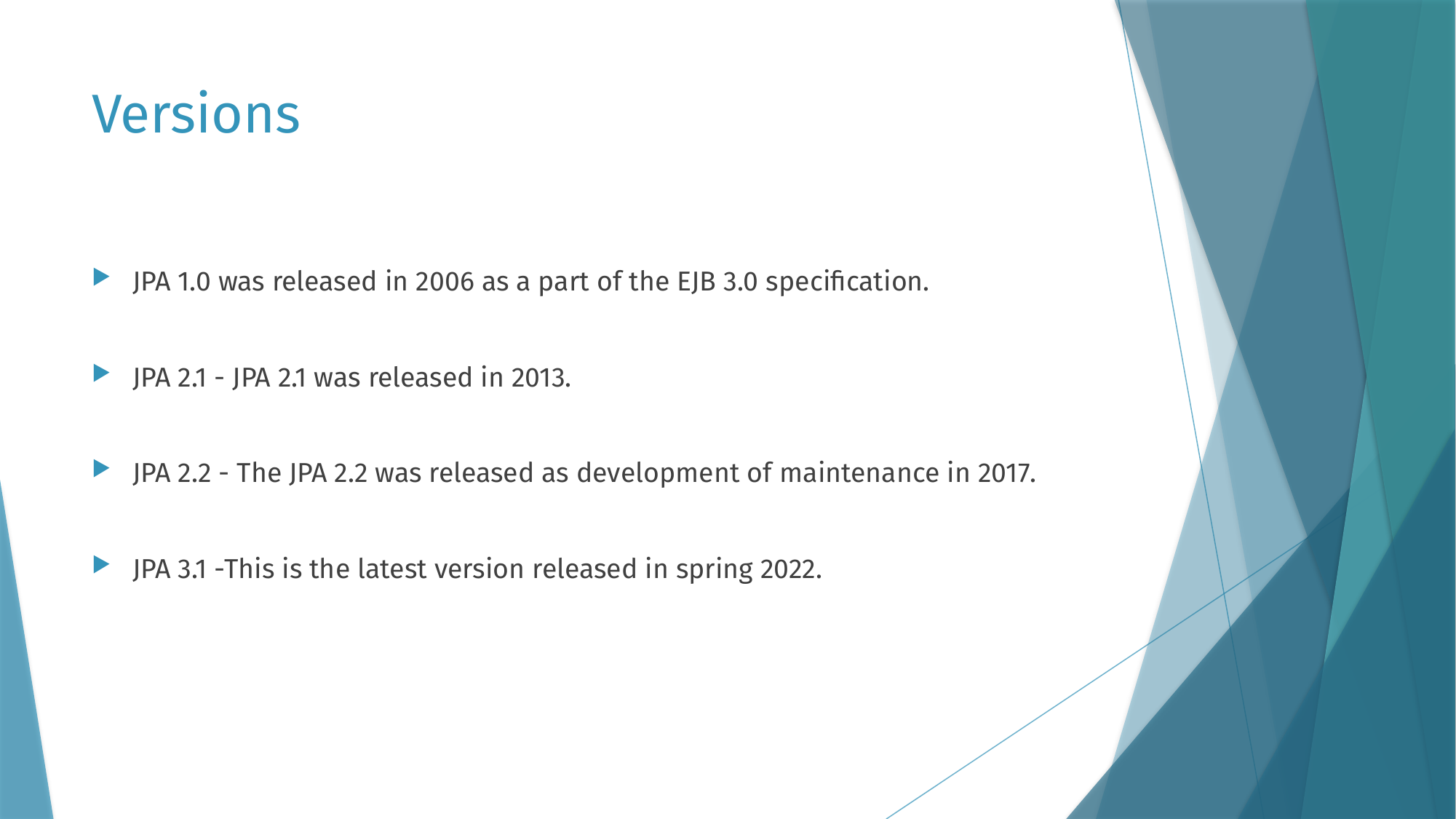

# Versions
JPA 1.0 was released in 2006 as a part of the EJB 3.0 specification.

JPA 2.1 - JPA 2.1 was released in 2013.

JPA 2.2 - The JPA 2.2 was released as development of maintenance in 2017.

JPA 3.1 -This is the latest version released in spring 2022.